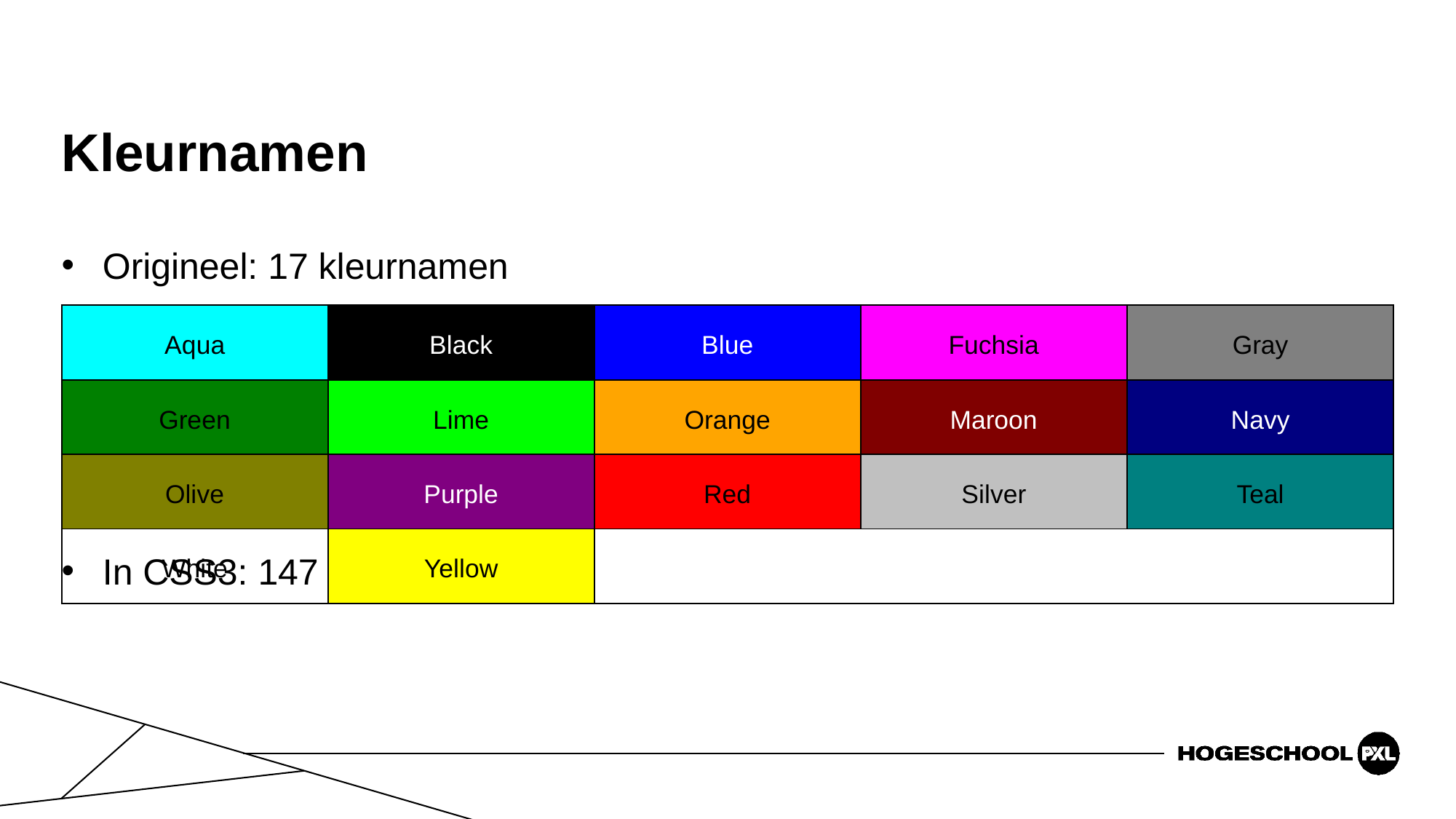

# Kleurnamen
Origineel: 17 kleurnamen

In CSS3: 147 kleurnamen
| Aqua | Black | Blue | Fuchsia | Gray |
| --- | --- | --- | --- | --- |
| Green | Lime | Orange | Maroon | Navy |
| Olive | Purple | Red | Silver | Teal |
| White | Yellow |  |  |  |